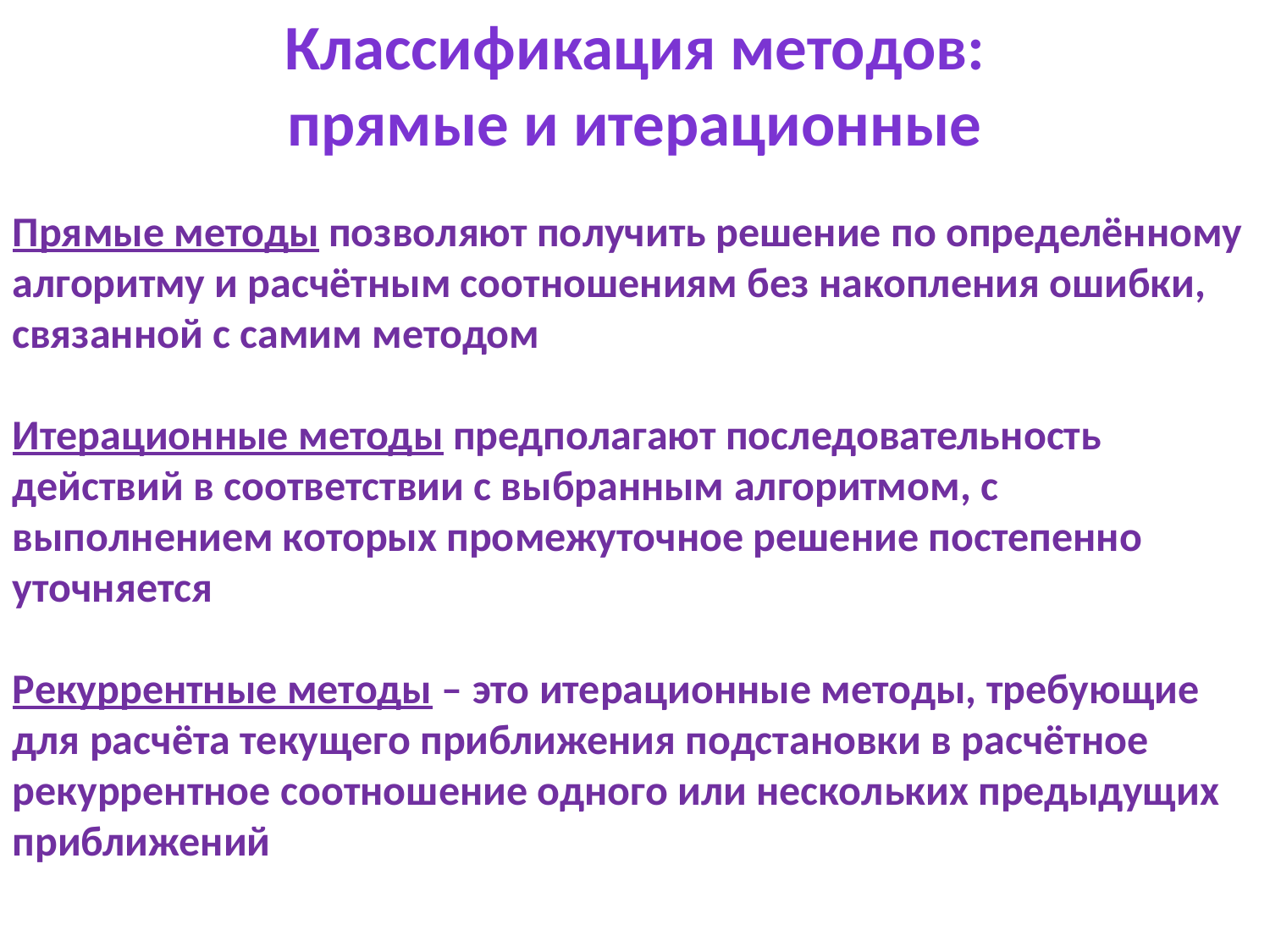

Классификация методов:
прямые и итерационные
Прямые методы позволяют получить решение по определённому алгоритму и расчётным соотношениям без накопления ошибки, связанной с самим методом

Итерационные методы предполагают последовательность действий в соответствии с выбранным алгоритмом, с выполнением которых промежуточное решение постепенно уточняется

Рекуррентные методы – это итерационные методы, требующие для расчёта текущего приближения подстановки в расчётное рекуррентное соотношение одного или нескольких предыдущих приближений